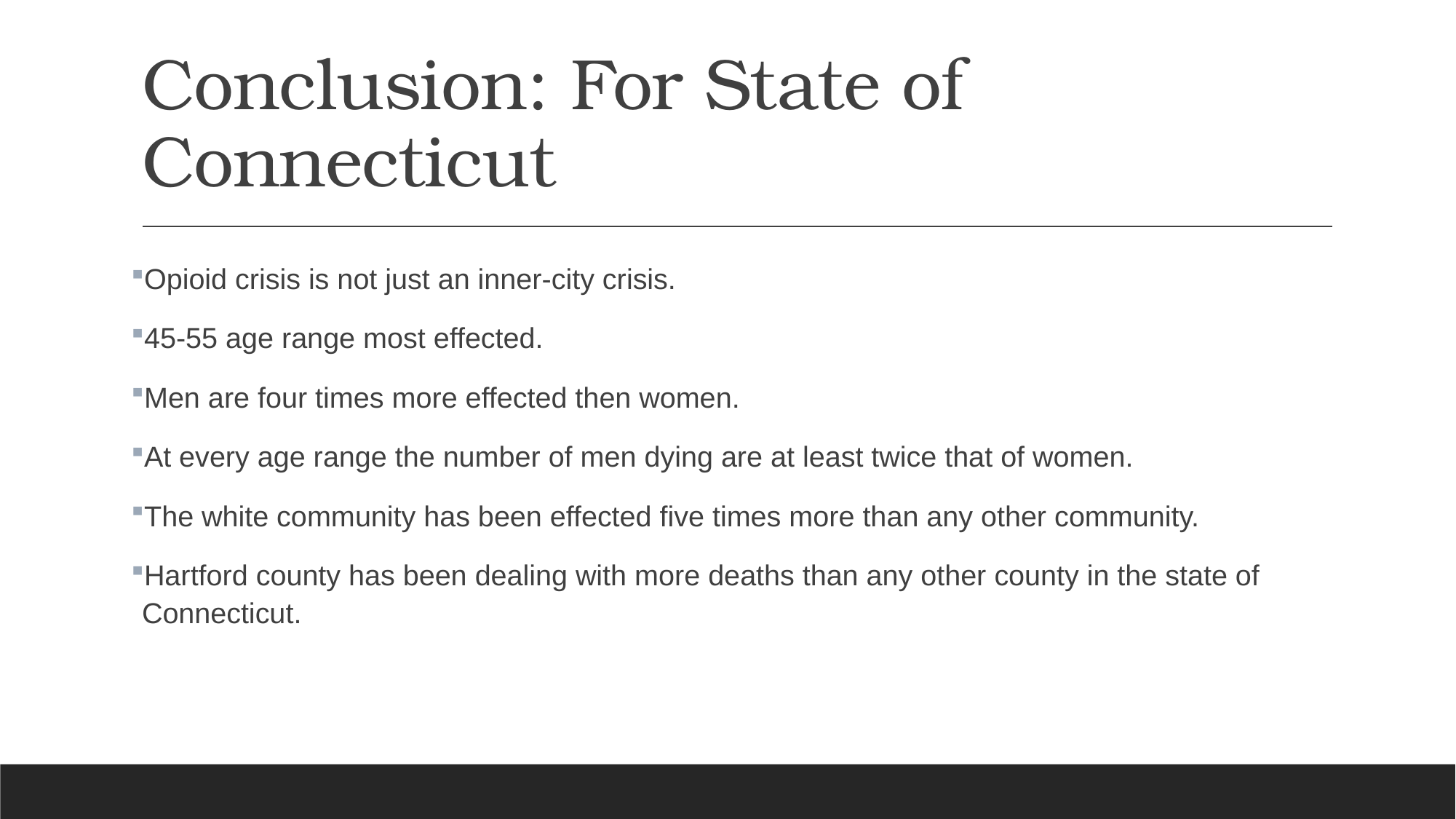

# Conclusion: For State of Connecticut
Opioid crisis is not just an inner-city crisis.
45-55 age range most effected.
Men are four times more effected then women.
At every age range the number of men dying are at least twice that of women.
The white community has been effected five times more than any other community.
Hartford county has been dealing with more deaths than any other county in the state of Connecticut.